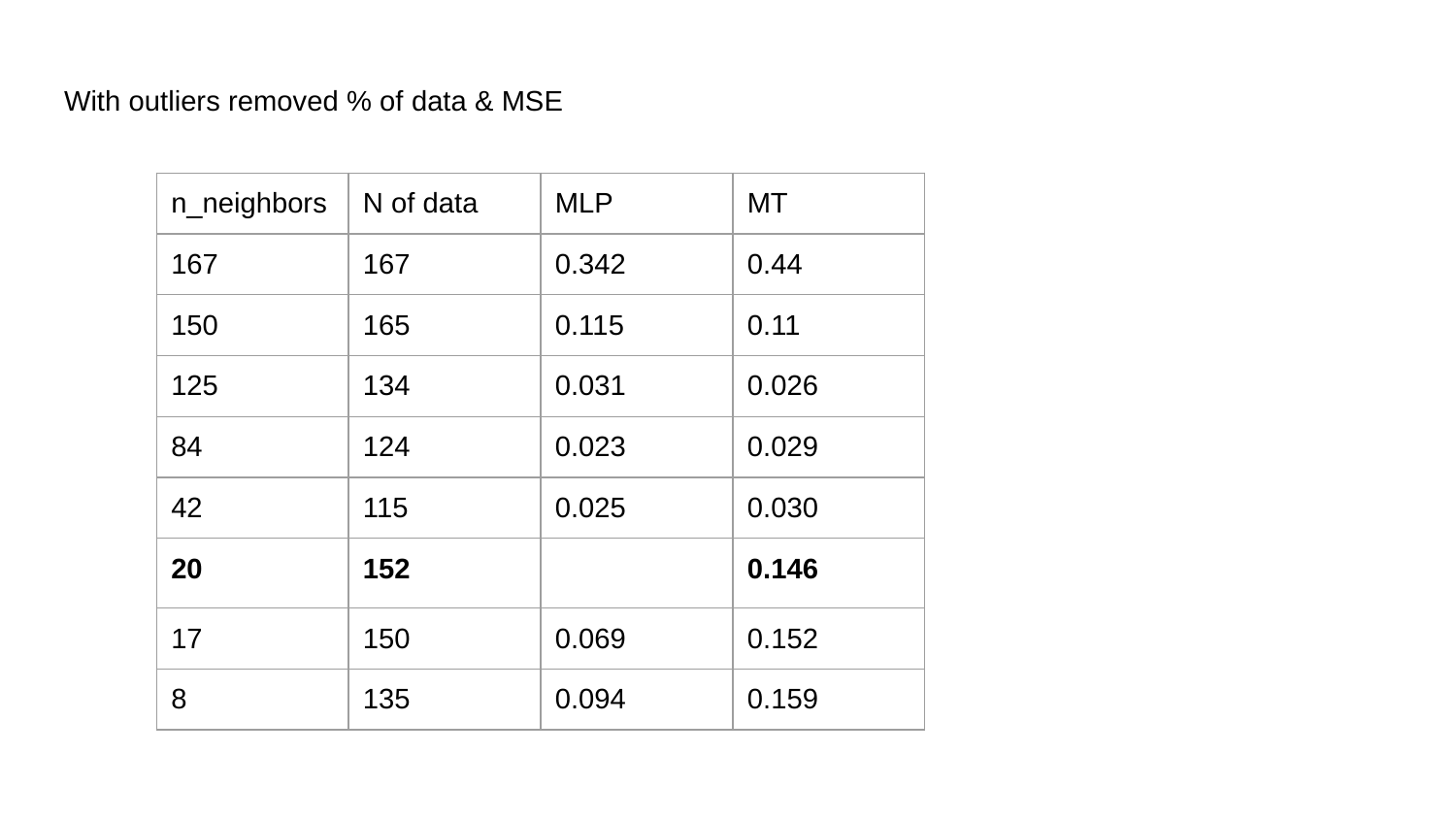

# With outliers removed % of data & MSE
| n\_neighbors | N of data | MLP | MT |
| --- | --- | --- | --- |
| 167 | 167 | 0.342 | 0.44 |
| 150 | 165 | 0.115 | 0.11 |
| 125 | 134 | 0.031 | 0.026 |
| 84 | 124 | 0.023 | 0.029 |
| 42 | 115 | 0.025 | 0.030 |
| 20 | 152 |  | 0.146 |
| 17 | 150 | 0.069 | 0.152 |
| 8 | 135 | 0.094 | 0.159 |